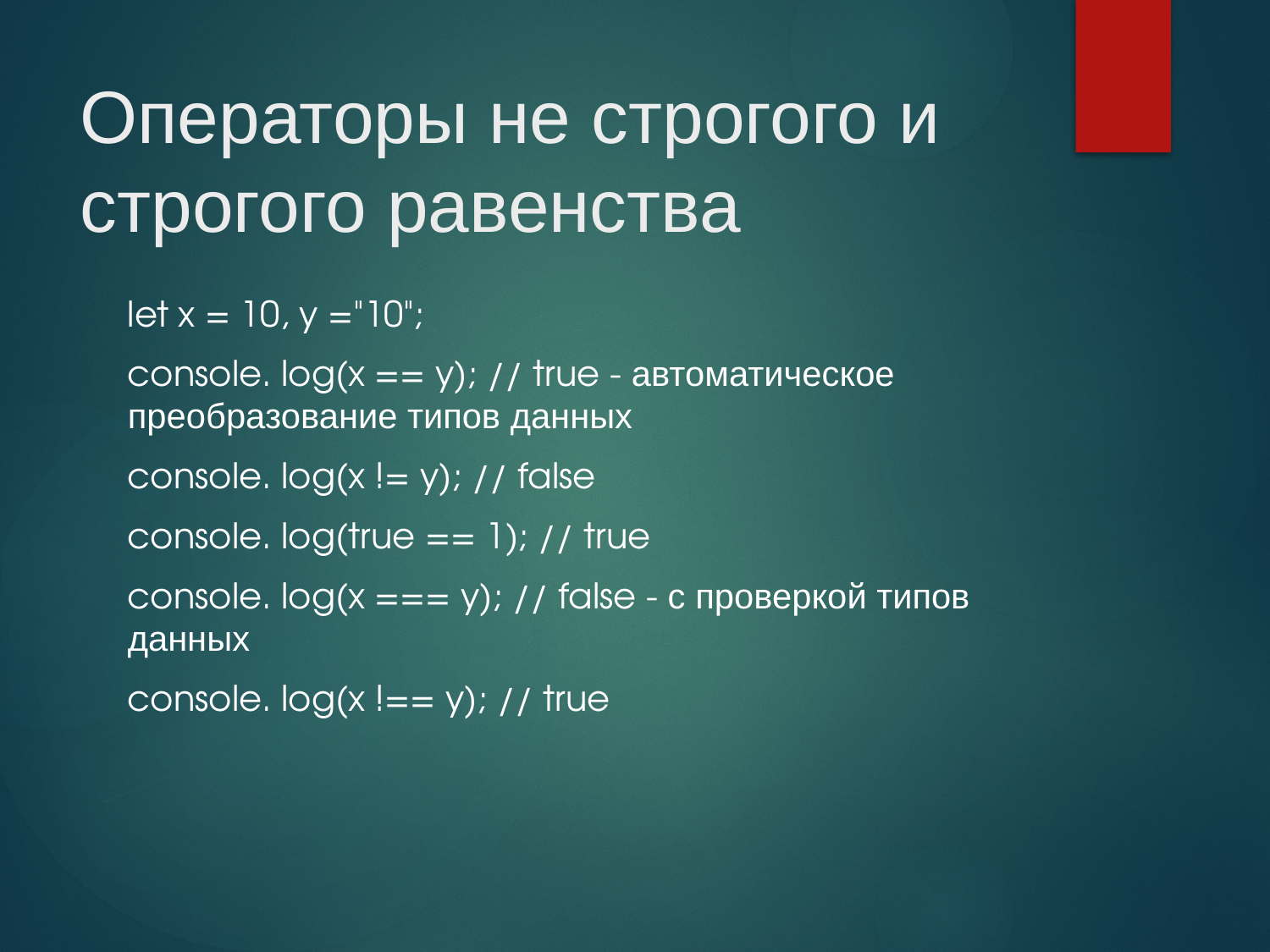

# Операторы не строгого и строгого равенства
let x = 10, y ="10";
console. log(x == y); // true - автоматическое преобразование типов данных
console. log(x != y); // false
console. log(true == 1); // true
console. log(x === y); // false - с проверкой типов данных
console. log(x !== y); // true